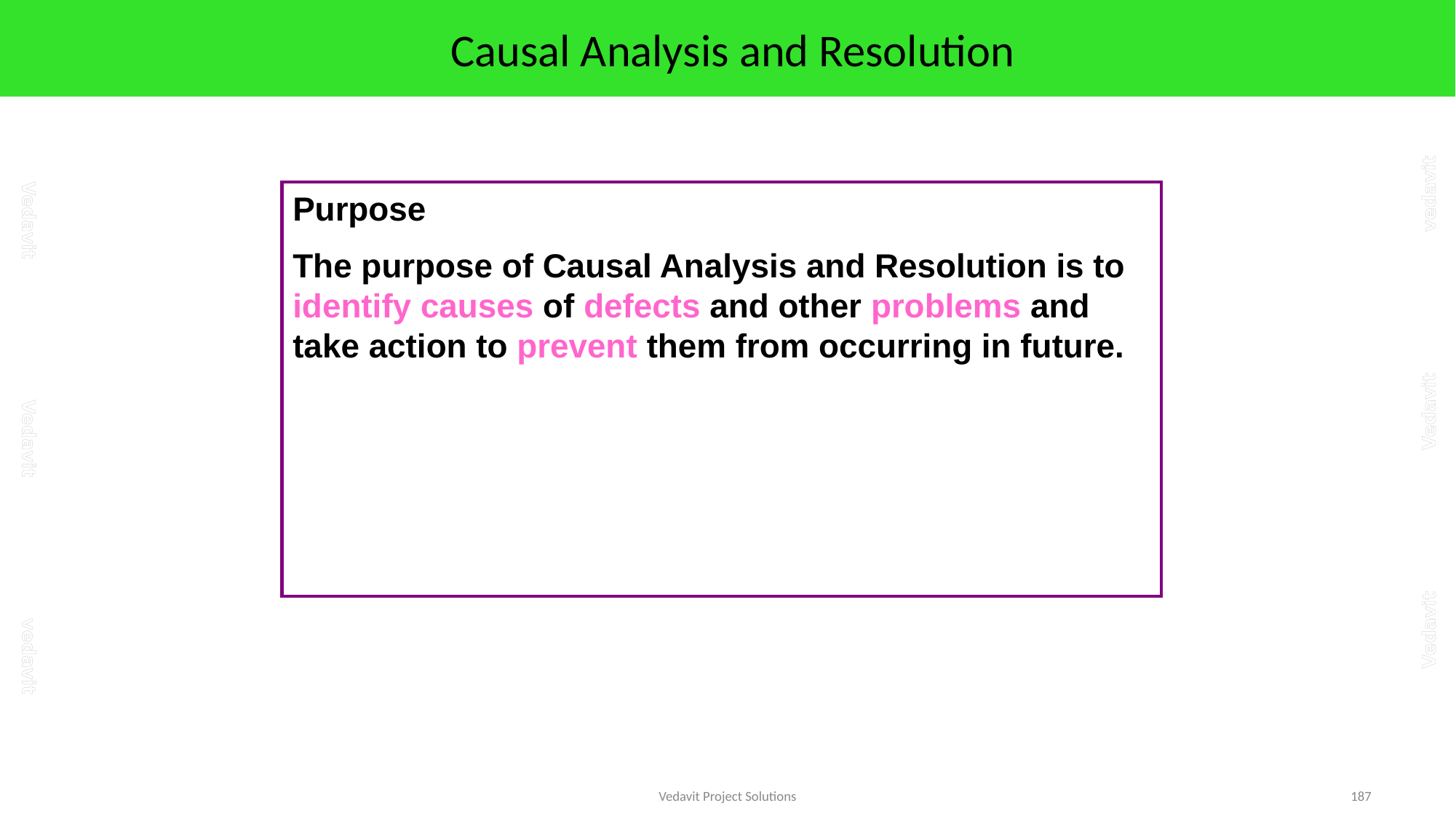

# Causal Analysis and Resolution

Purpose
The purpose of Causal Analysis and Resolution is to identify causes of defects and other problems and take action to prevent them from occurring in future.

Vedavit Project Solutions
187